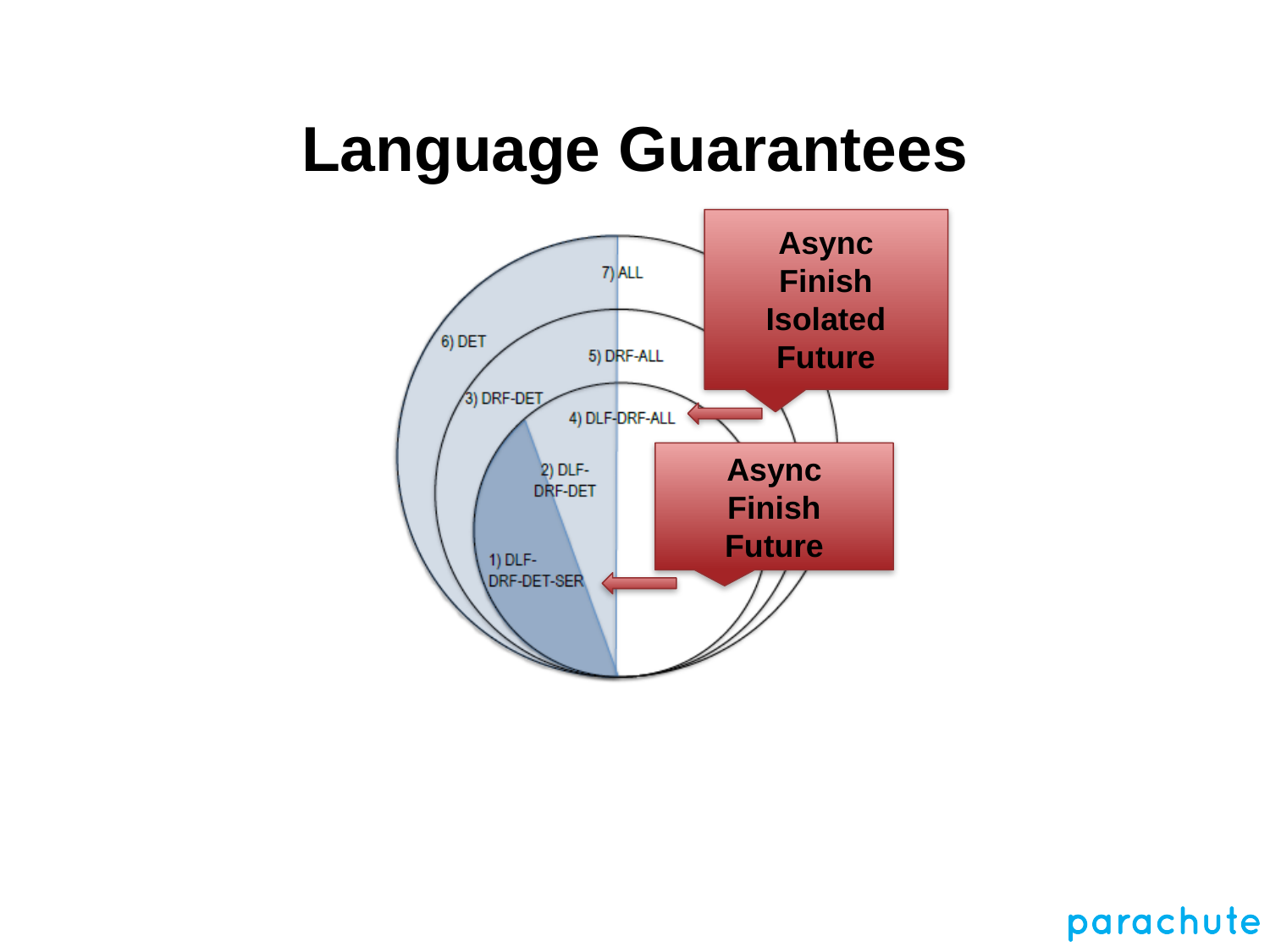

# Language Guarantees

Async
Finish
Isolated
Future

Async
Finish
Future